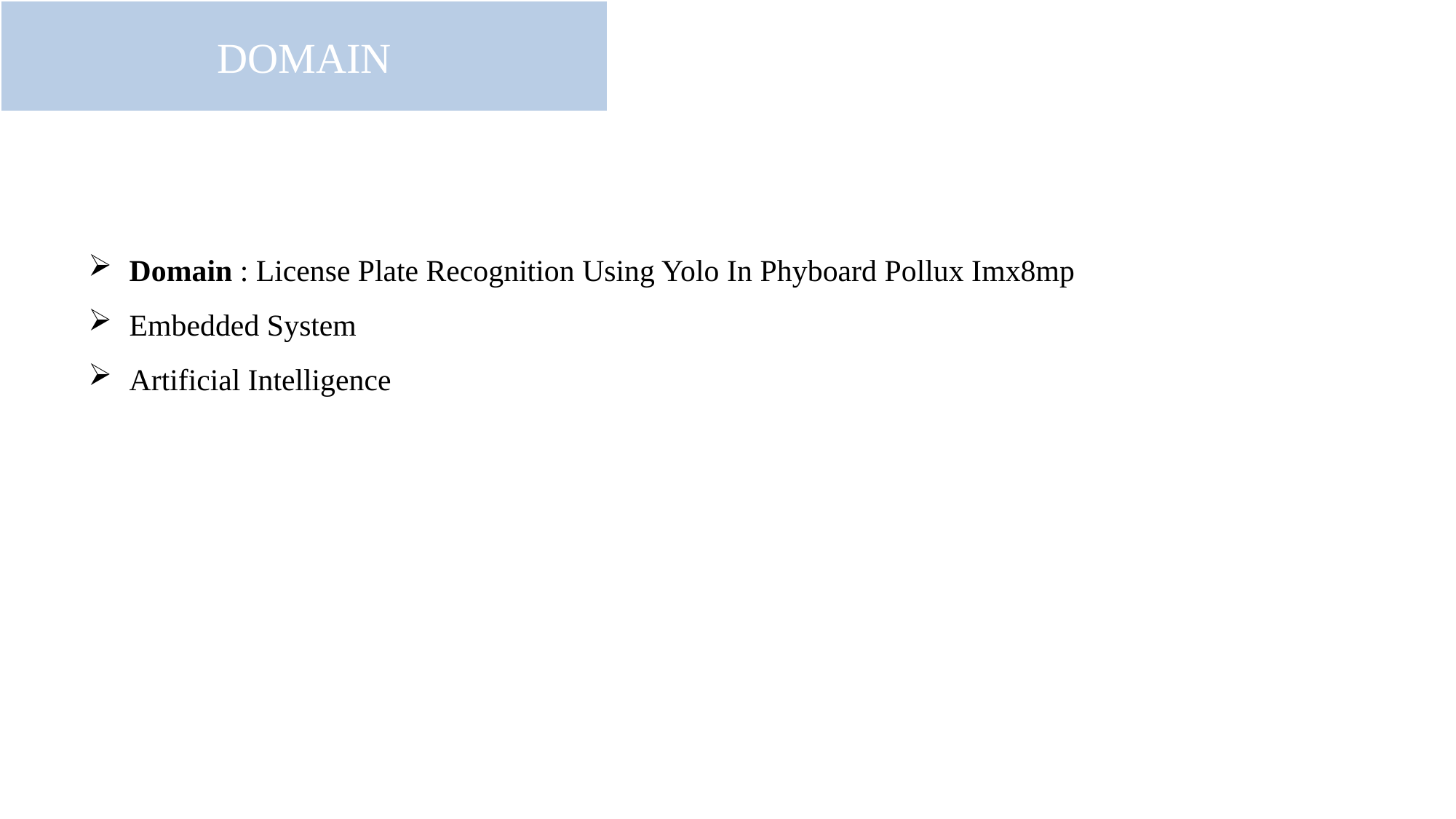

DOMAIN
Domain : License Plate Recognition Using Yolo In Phyboard Pollux Imx8mp
Embedded System
Artificial Intelligence